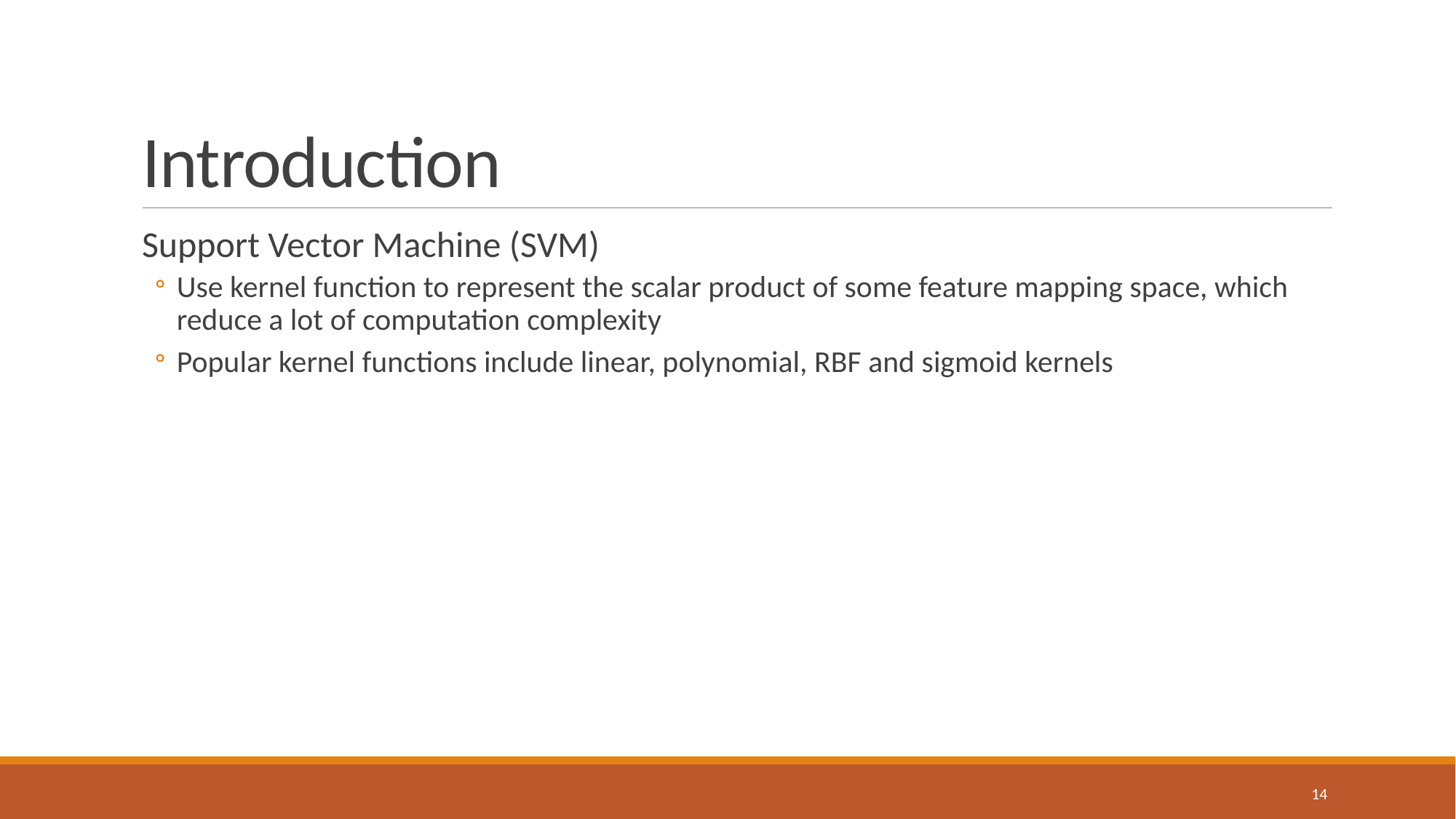

# Introduction
Support Vector Machine (SVM)
Use kernel function to represent the scalar product of some feature mapping space, which reduce a lot of computation complexity
Popular kernel functions include linear, polynomial, RBF and sigmoid kernels
14